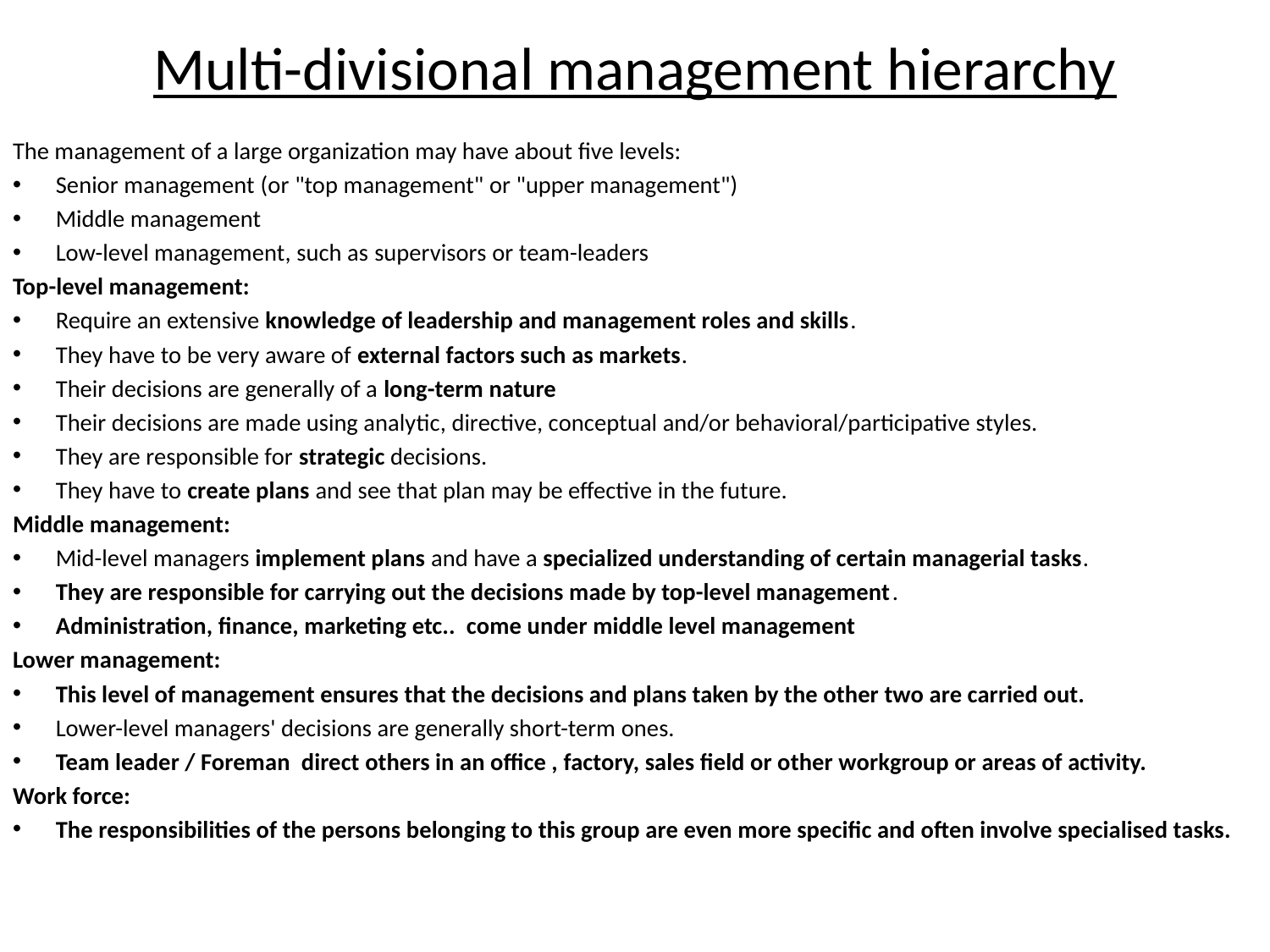

# Multi-divisional management hierarchy
The management of a large organization may have about five levels:
Senior management (or "top management" or "upper management")
Middle management
Low-level management, such as supervisors or team-leaders
Top-level management:
Require an extensive knowledge of leadership and management roles and skills.
They have to be very aware of external factors such as markets.
Their decisions are generally of a long-term nature
Their decisions are made using analytic, directive, conceptual and/or behavioral/participative styles.
They are responsible for strategic decisions.
They have to create plans and see that plan may be effective in the future.
Middle management:
Mid-level managers implement plans and have a specialized understanding of certain managerial tasks.
They are responsible for carrying out the decisions made by top-level management.
Administration, finance, marketing etc..  come under middle level management
Lower management:
This level of management ensures that the decisions and plans taken by the other two are carried out.
Lower-level managers' decisions are generally short-term ones.
Team leader / Foreman  direct others in an office , factory, sales field or other workgroup or areas of activity.
Work force:
The responsibilities of the persons belonging to this group are even more specific and often involve specialised tasks.